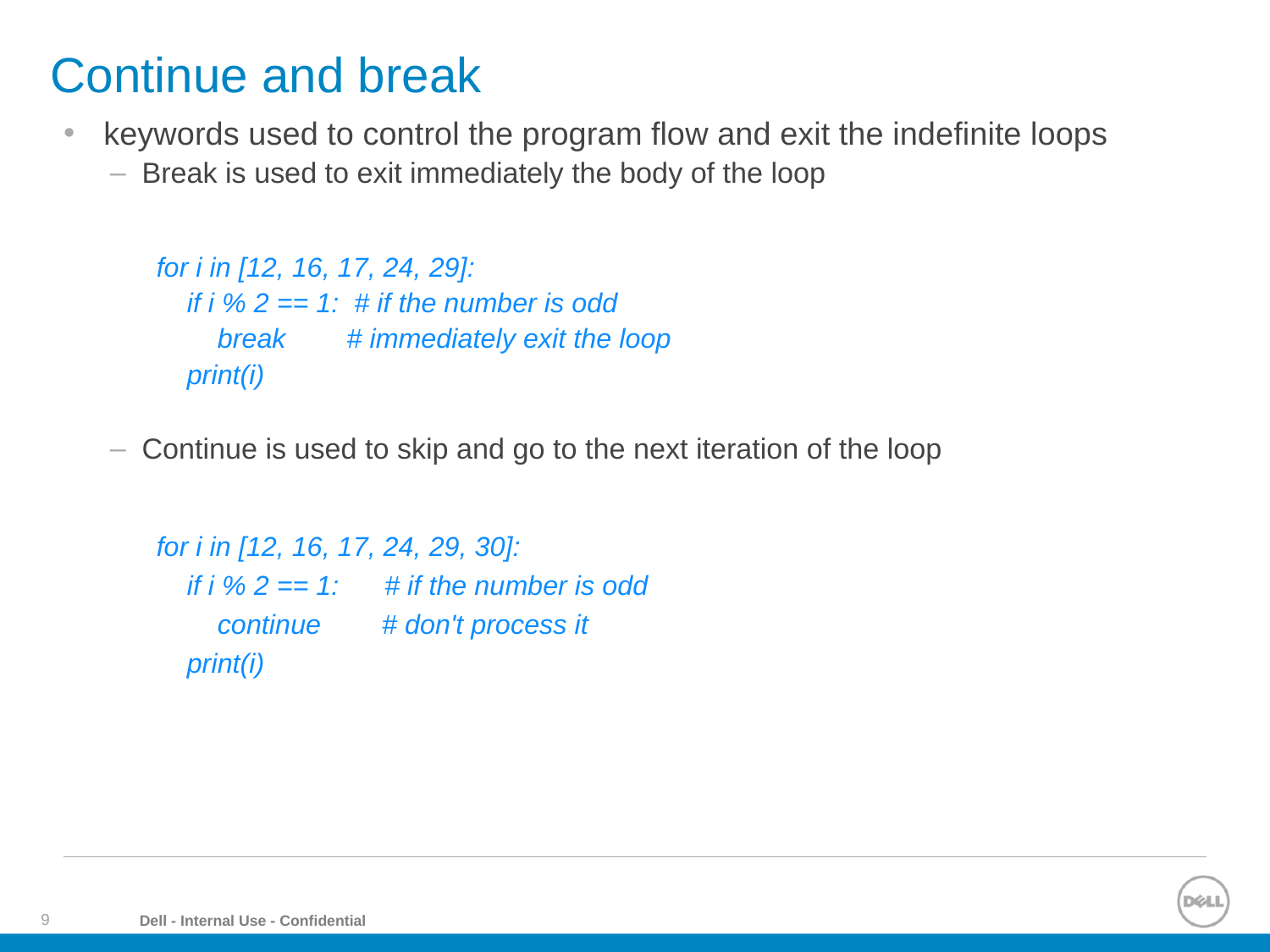

# Continue and break
 keywords used to control the program flow and exit the indefinite loops
Break is used to exit immediately the body of the loop

for i in [12, 16, 17, 24, 29]:
    if i % 2 == 1:  # if the number is odd
        break        # immediately exit the loop
    print(i)

Continue is used to skip and go to the next iteration of the loop

for i in [12, 16, 17, 24, 29, 30]:
    if i % 2 == 1:      # if the number is odd
        continue        # don't process it
    print(i)